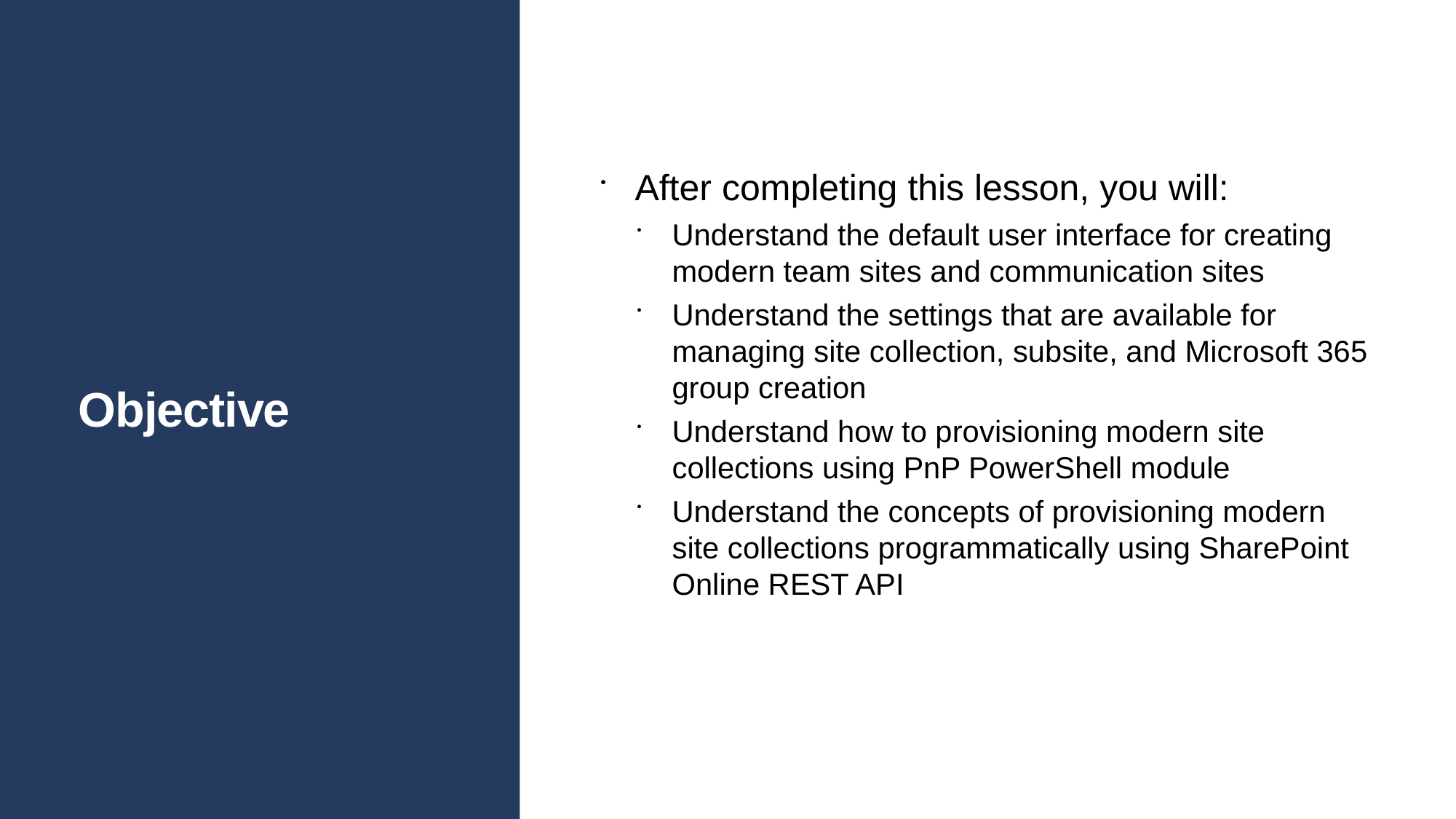

# Objective
After completing this lesson, you will:
Understand the default user interface for creating modern team sites and communication sites
Understand the settings that are available for managing site collection, subsite, and Microsoft 365 group creation
Understand how to provisioning modern site collections using PnP PowerShell module
Understand the concepts of provisioning modern site collections programmatically using SharePoint Online REST API